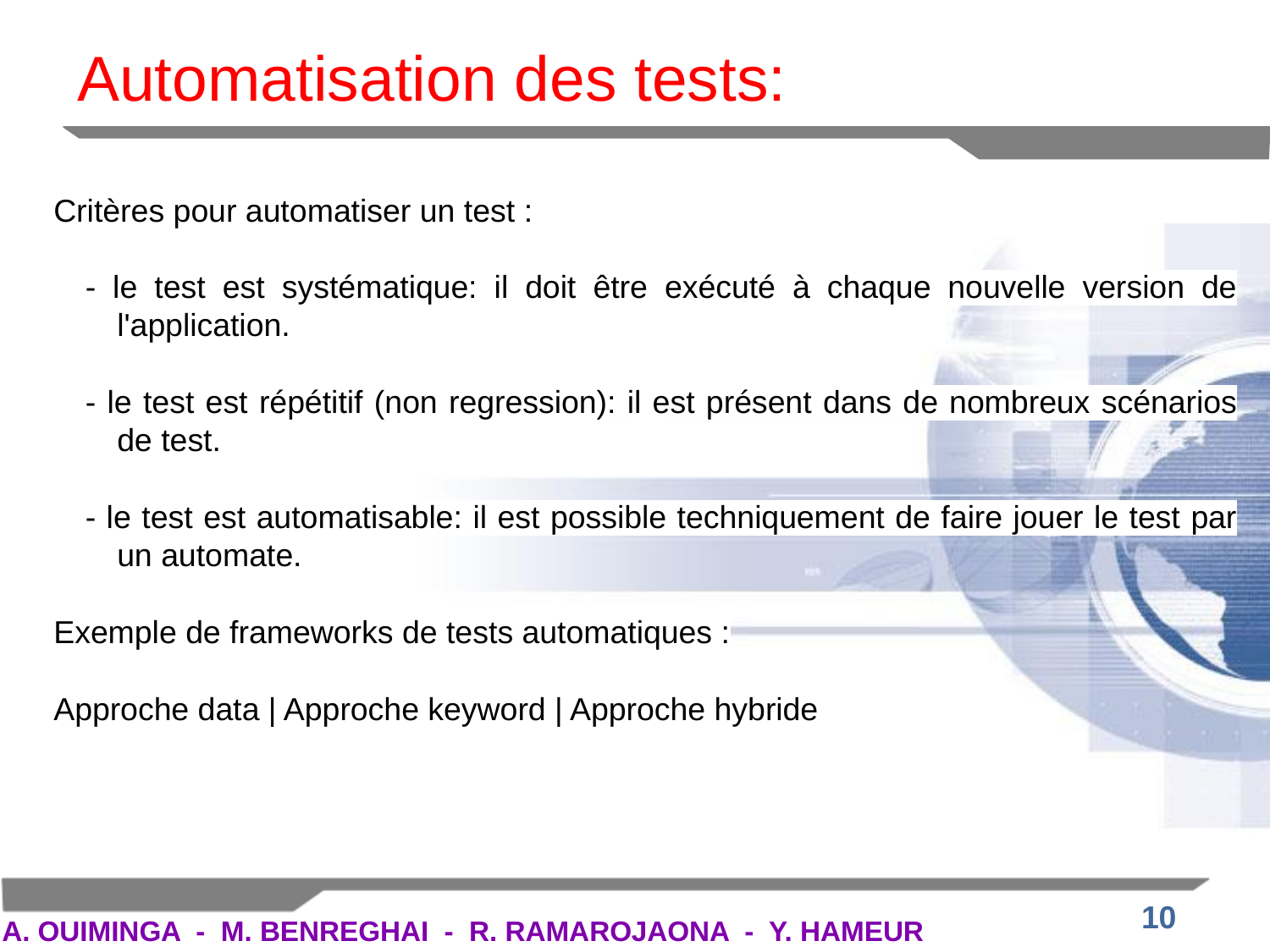

Automatisation des tests:

Critères pour automatiser un test :
- le test est systématique: il doit être exécuté à chaque nouvelle version de l'application.
- le test est répétitif (non regression): il est présent dans de nombreux scénarios de test.
- le test est automatisable: il est possible techniquement de faire jouer le test par un automate.
Exemple de frameworks de tests automatiques :
Approche data | Approche keyword | Approche hybride